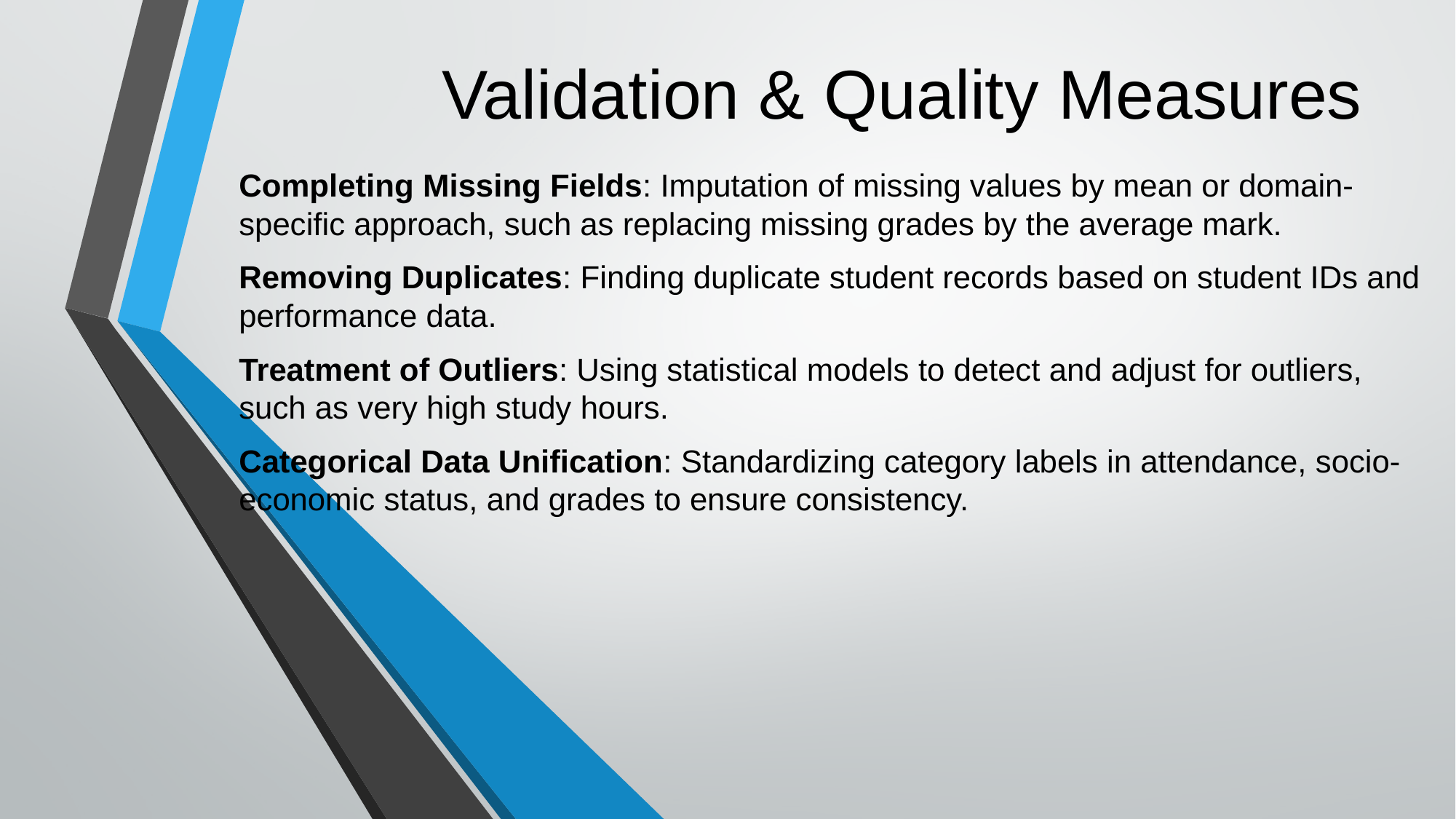

# Validation & Quality Measures
Completing Missing Fields: Imputation of missing values by mean or domain-specific approach, such as replacing missing grades by the average mark.
Removing Duplicates: Finding duplicate student records based on student IDs and performance data.
Treatment of Outliers: Using statistical models to detect and adjust for outliers, such as very high study hours.
Categorical Data Unification: Standardizing category labels in attendance, socio-economic status, and grades to ensure consistency.